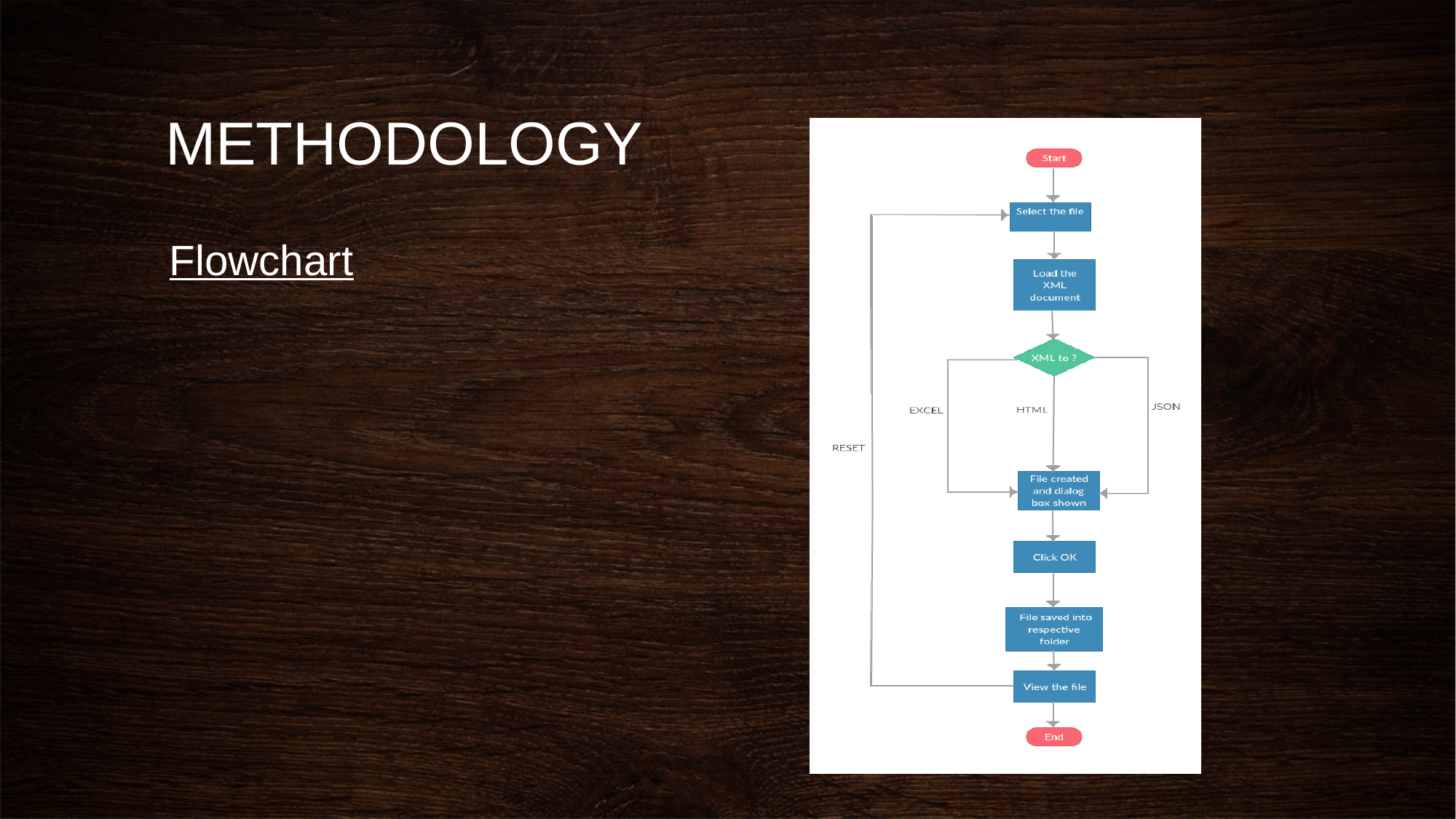

# METHODOLOGY

### Chart

| Category |
|---|
Flowchart